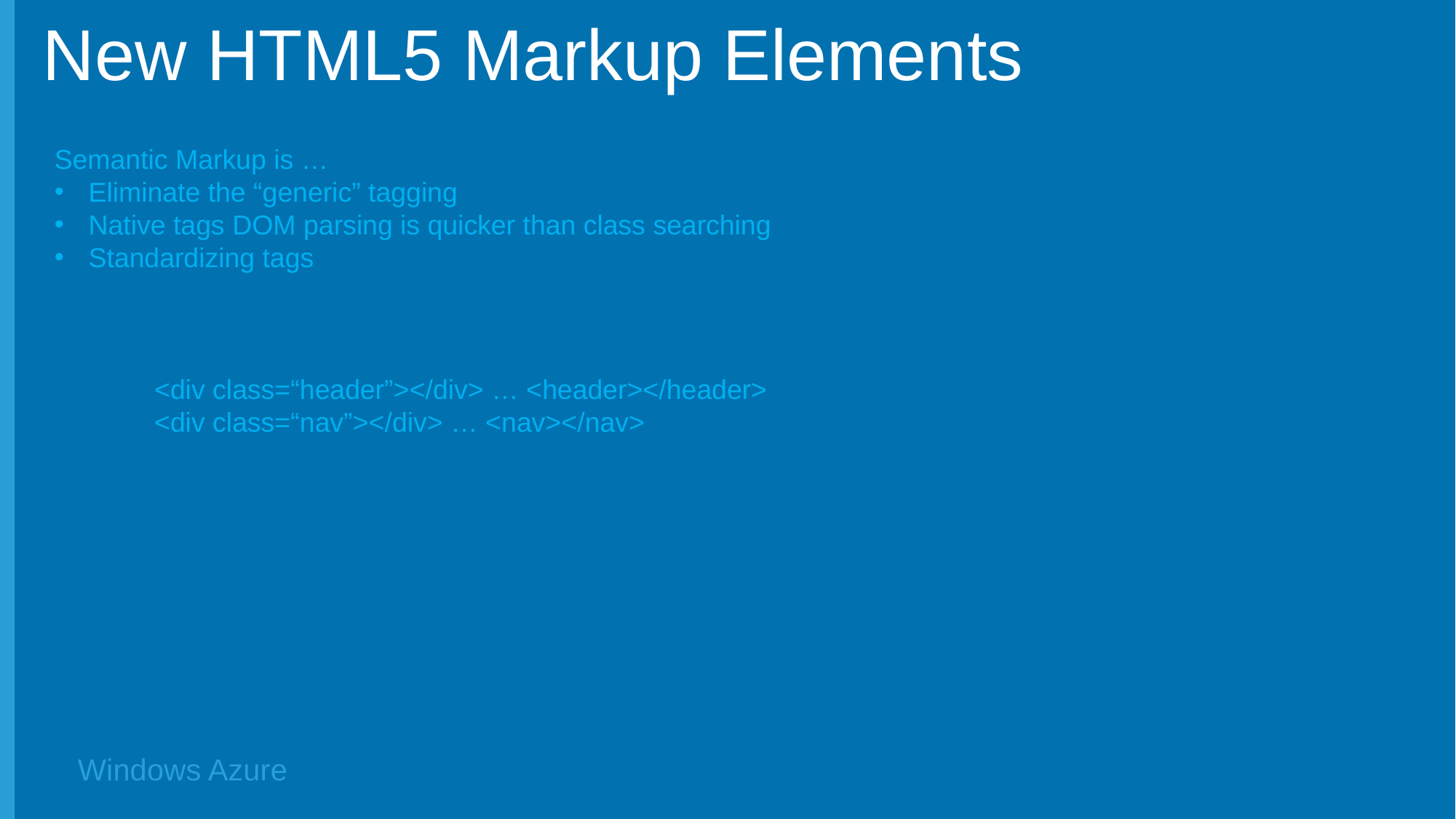

New HTML5 Markup Elements
Semantic Markup is …
Eliminate the “generic” tagging
Native tags DOM parsing is quicker than class searching
Standardizing tags
<div class=“header”></div> … <header></header>
<div class=“nav”></div> … <nav></nav>